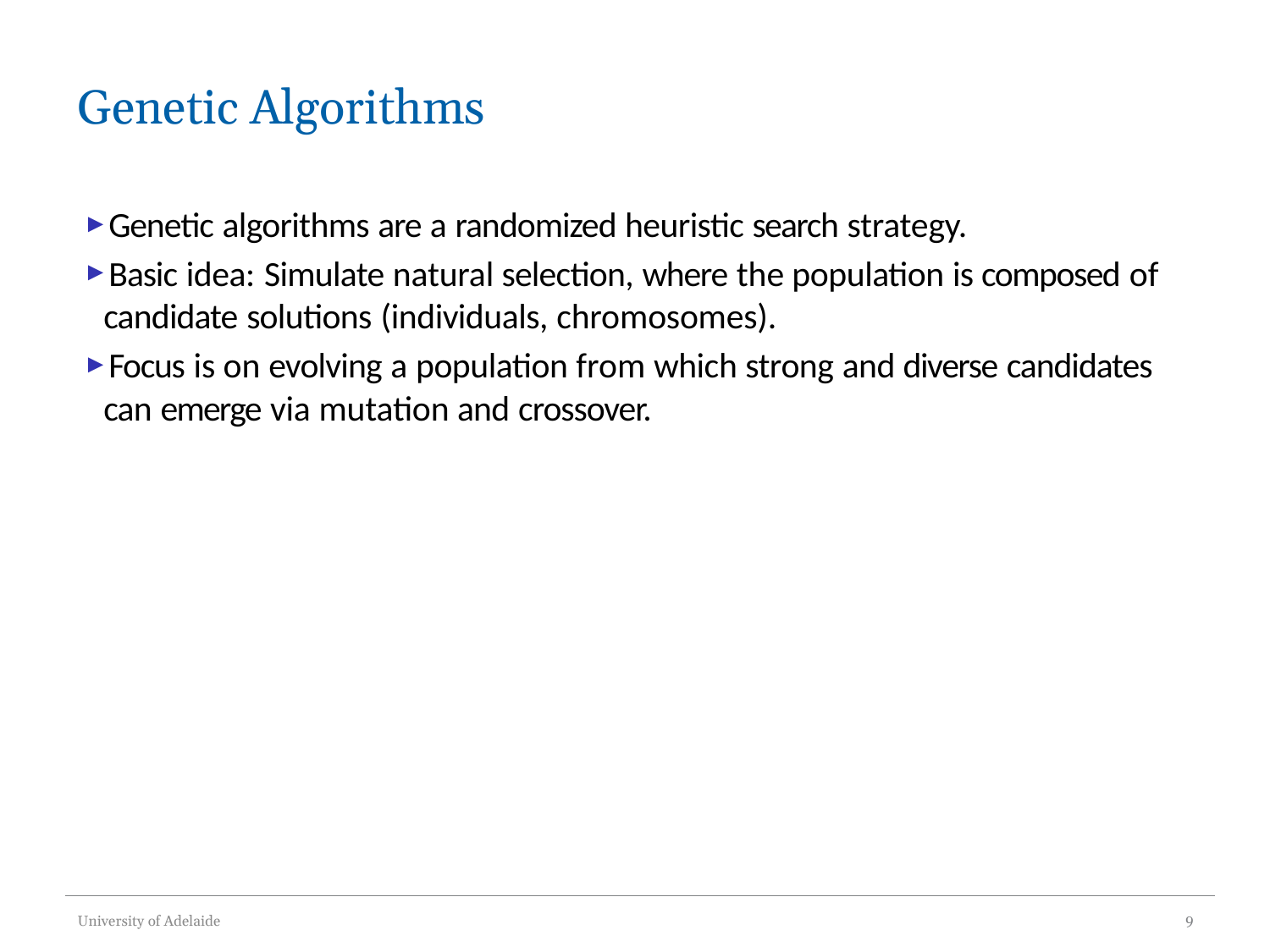

# Genetic Algorithms
Genetic algorithms are a randomized heuristic search strategy.
Basic idea: Simulate natural selection, where the population is composed of candidate solutions (individuals, chromosomes).
Focus is on evolving a population from which strong and diverse candidates can emerge via mutation and crossover.

University of Adelaide
9